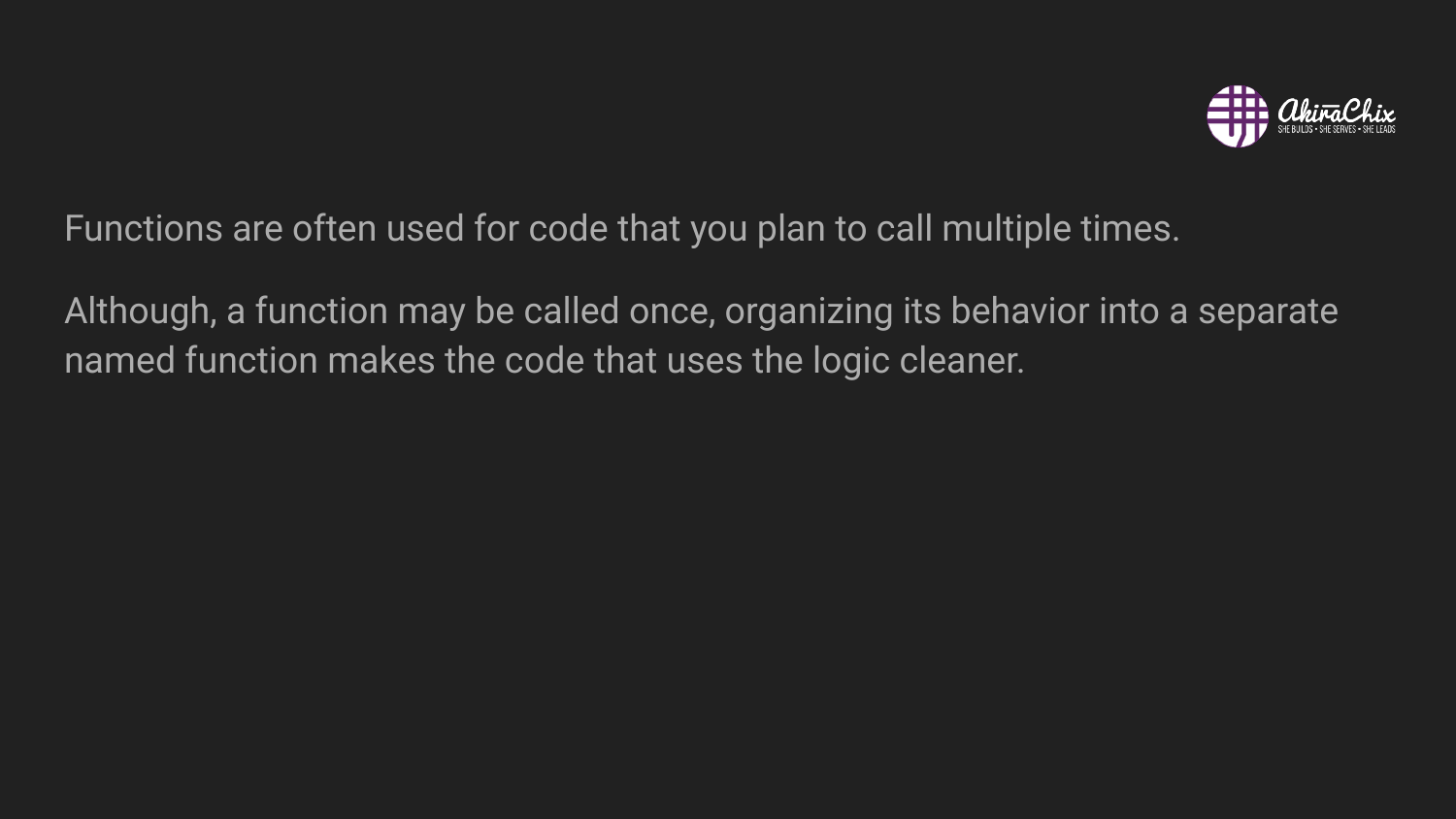

#
Functions are often used for code that you plan to call multiple times.
Although, a function may be called once, organizing its behavior into a separate named function makes the code that uses the logic cleaner.